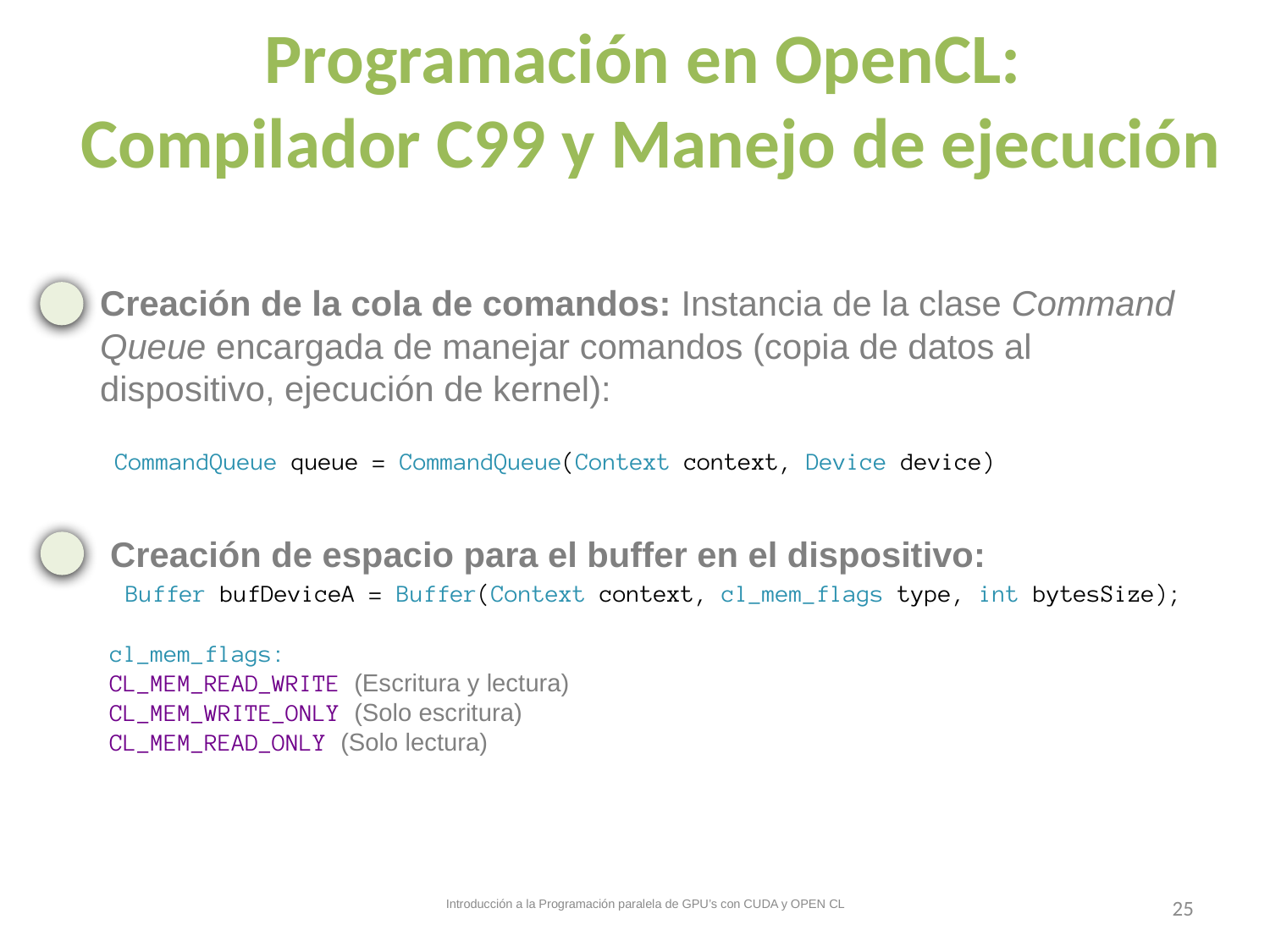

Programación en OpenCL:
Compilador C99 y Manejo de ejecución
Creación de la cola de comandos: Instancia de la clase Command Queue encargada de manejar comandos (copia de datos al dispositivo, ejecución de kernel):

 CommandQueue queue = CommandQueue(Context context, Device device)

Creación de espacio para el buffer en el dispositivo:
 Buffer bufDeviceA = Buffer(Context context, cl_mem_flags type, int bytesSize);

cl_mem_flags:
CL_MEM_READ_WRITE (Escritura y lectura)
CL_MEM_WRITE_ONLY (Solo escritura)
CL_MEM_READ_ONLY (Solo lectura)

Introducción a la Programación paralela de GPU’s con CUDA y OPEN CL
25